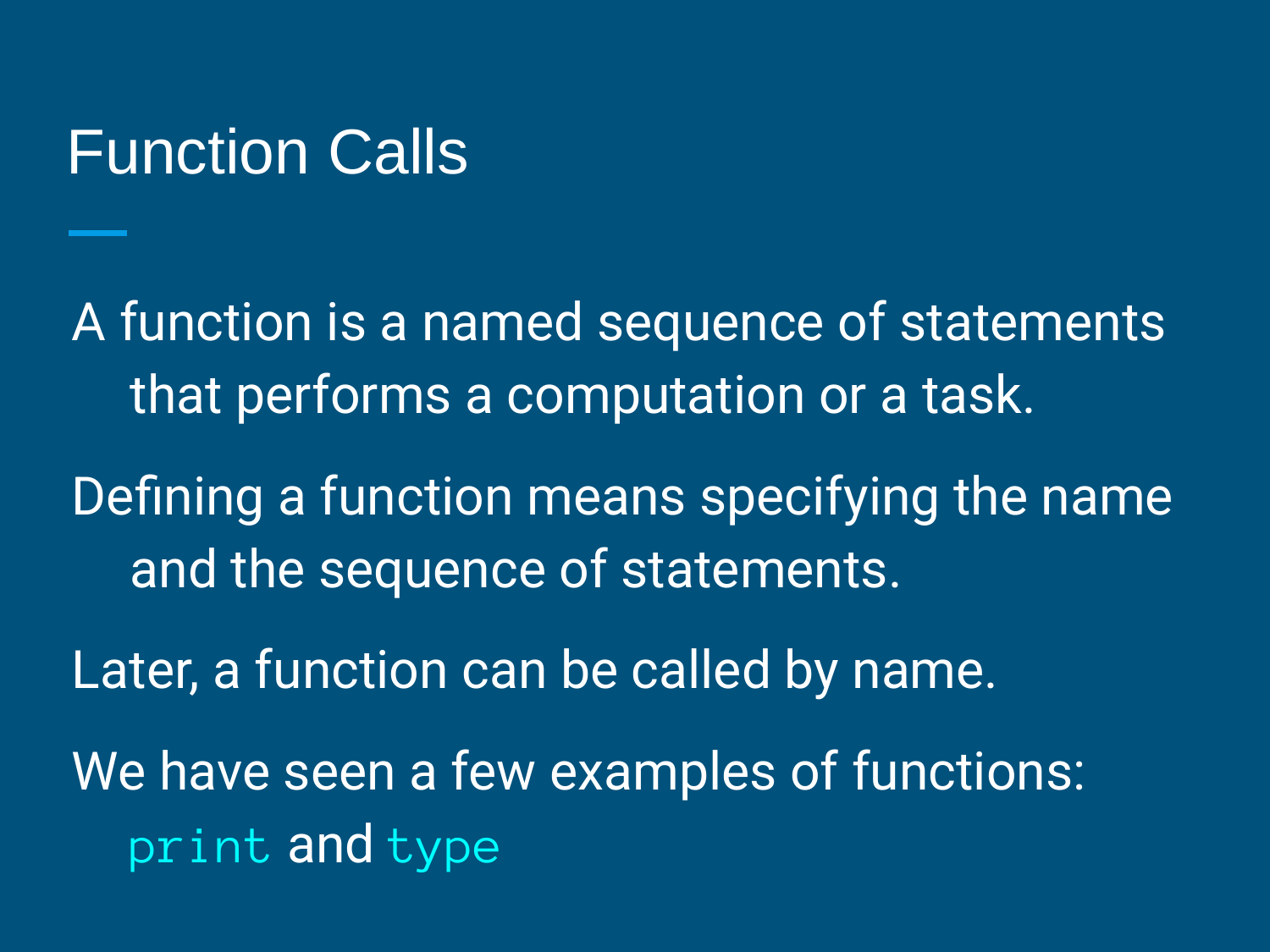

# Function Calls
A function is a named sequence of statements that performs a computation or a task.
Defining a function means specifying the name and the sequence of statements.
Later, a function can be called by name.
We have seen a few examples of functions: print and type